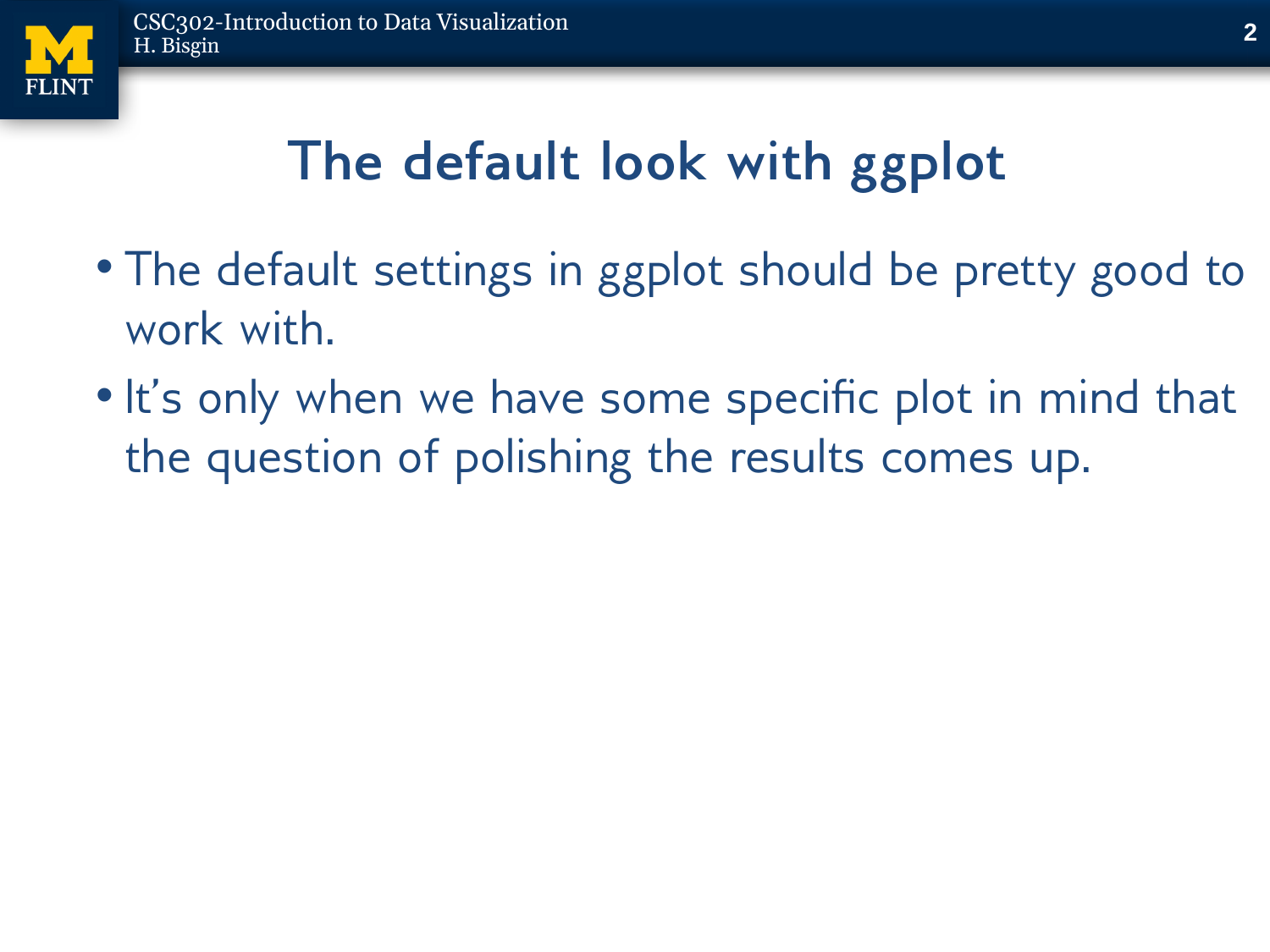

2
# The default look with ggplot
The default settings in ggplot should be pretty good to work with.
It’s only when we have some specific plot in mind that the question of polishing the results comes up.